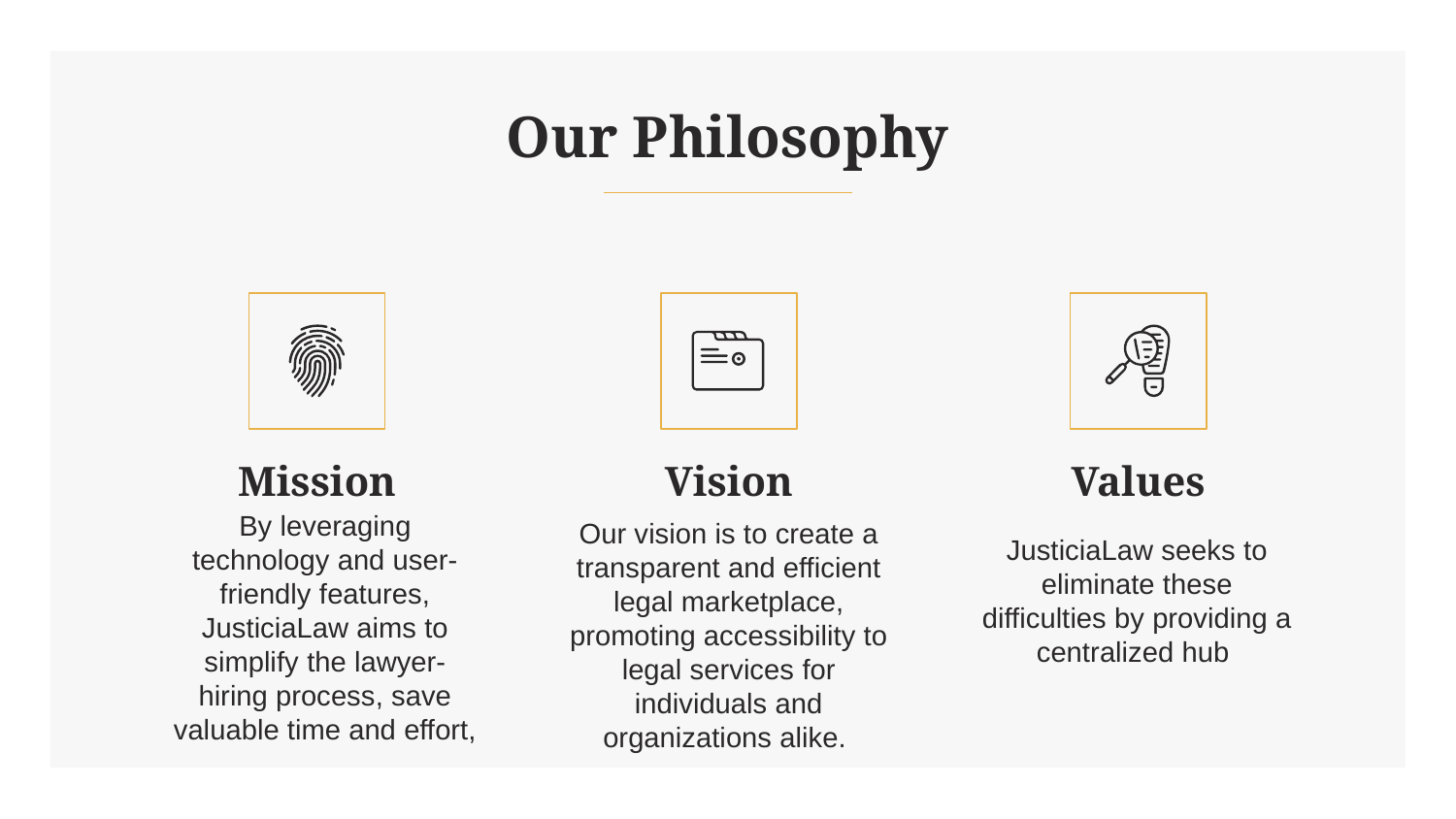

# Our Philosophy

Mission
Vision
Values
JusticiaLaw seeks to eliminate these difficulties by providing a centralized hub
By leveraging technology and user-friendly features, JusticiaLaw aims to simplify the lawyer-hiring process, save valuable time and effort,
Our vision is to create a transparent and efficient legal marketplace, promoting accessibility to legal services for individuals and organizations alike.